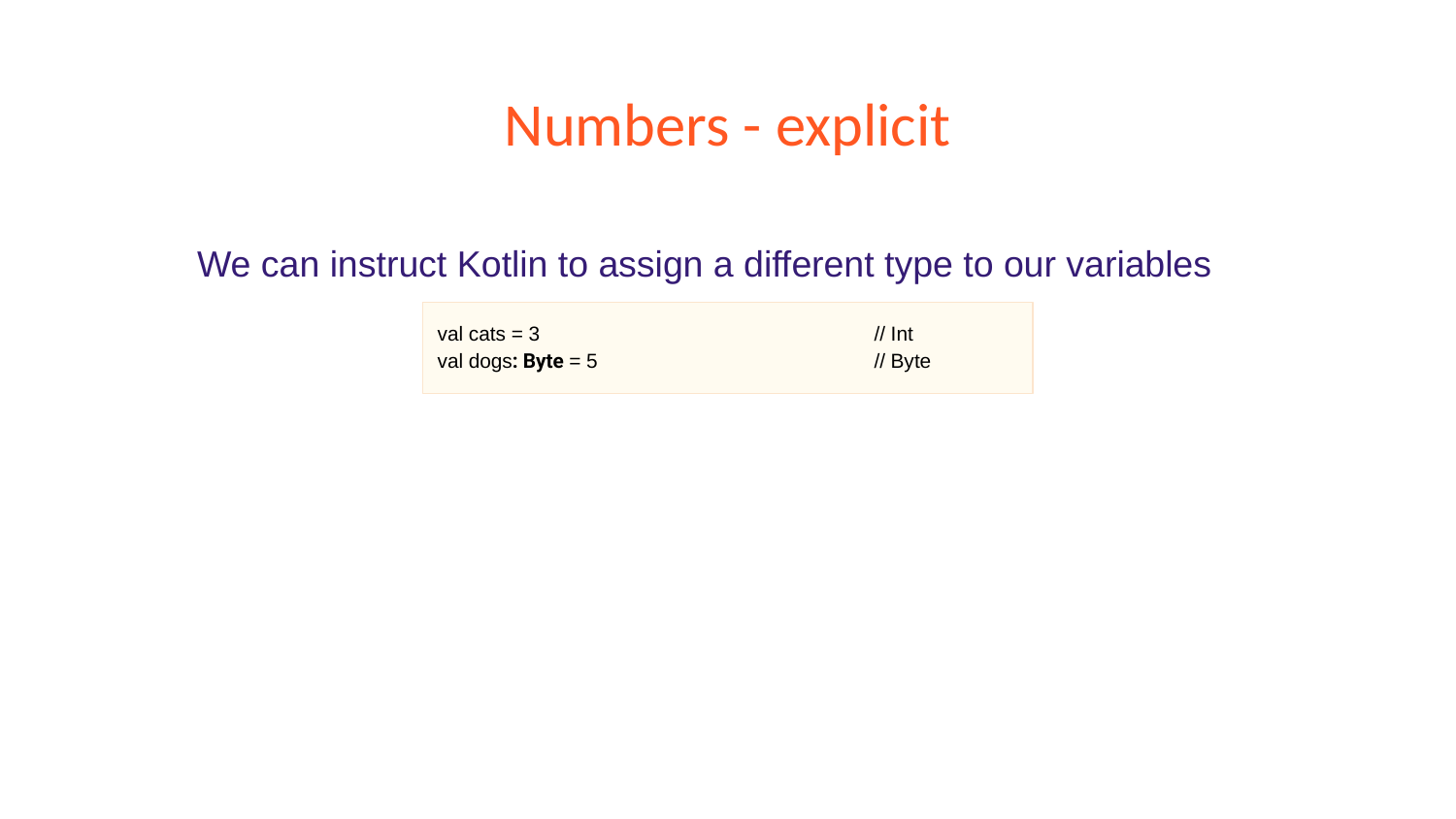

# Numbers - explicit
We can instruct Kotlin to assign a different type to our variables

val cats = 3			// Int
val dogs: Byte = 5		// Byte